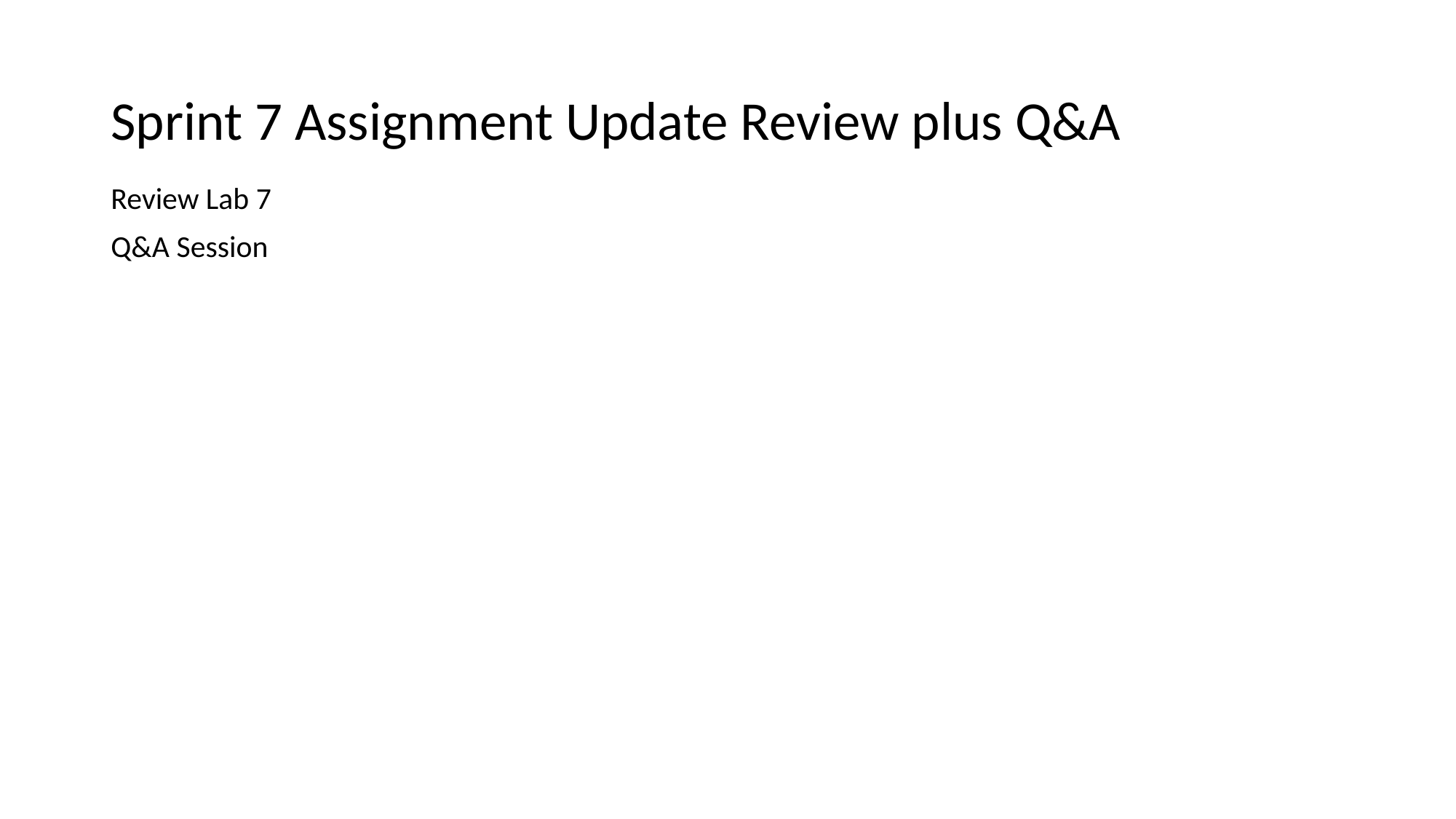

# Sprint 7 Assignment Update Review plus Q&A
Review Lab 7
Q&A Session